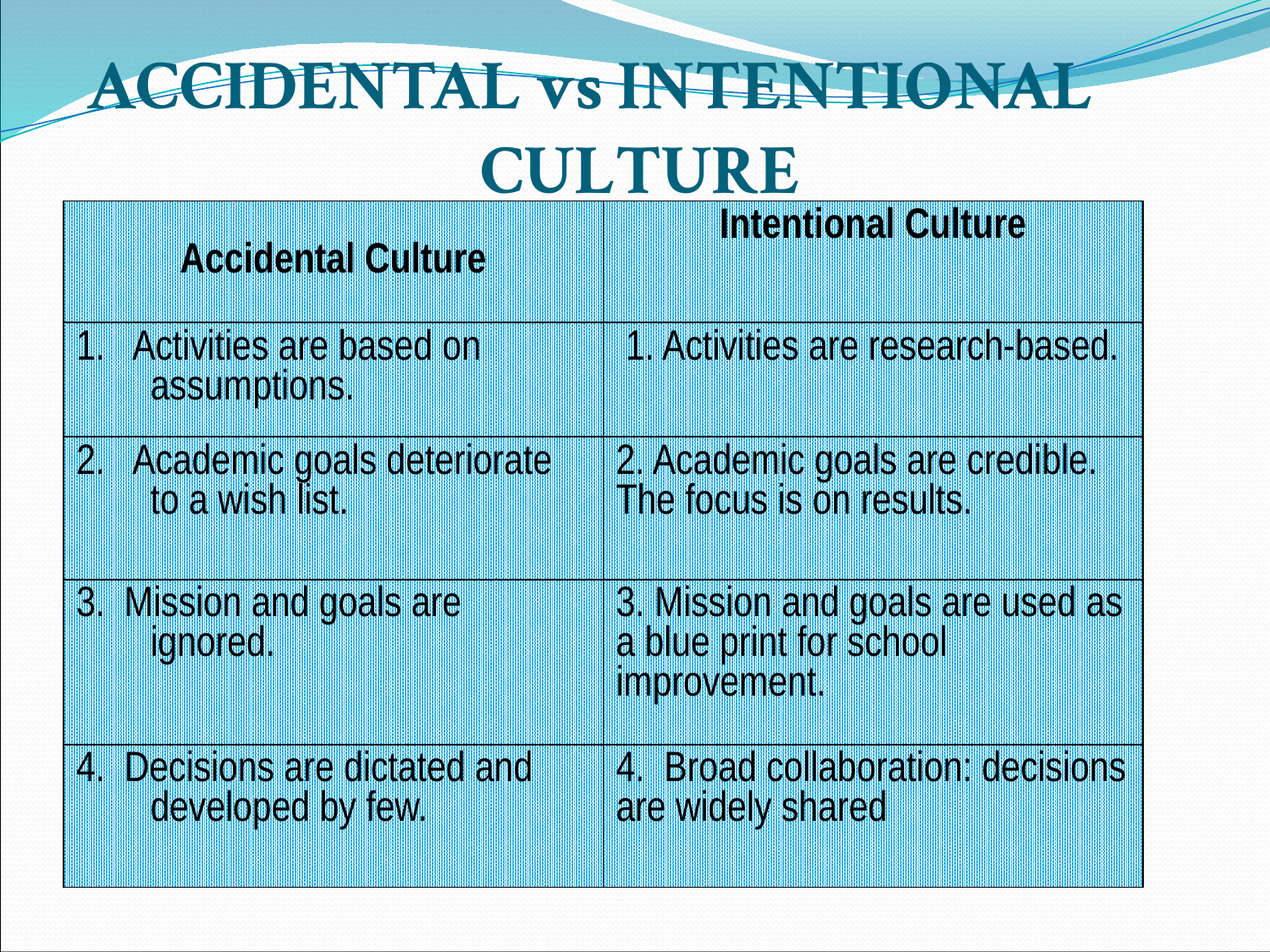

ACCIDENTAL vs INTENTIONAL
CULTURE
| Accidental Culture | Intentional Culture |
| --- | --- |
| 1. Activities are based on assumptions. | 1. Activities are research-based. |
| 2. Academic goals deteriorate to a wish list. | 2. Academic goals are credible. The focus is on results. |
| 3. Mission and goals are ignored. | 3. Mission and goals are used as a blue print for school improvement. |
| 4. Decisions are dictated and developed by few. | 4. Broad collaboration: decisions are widely shared |